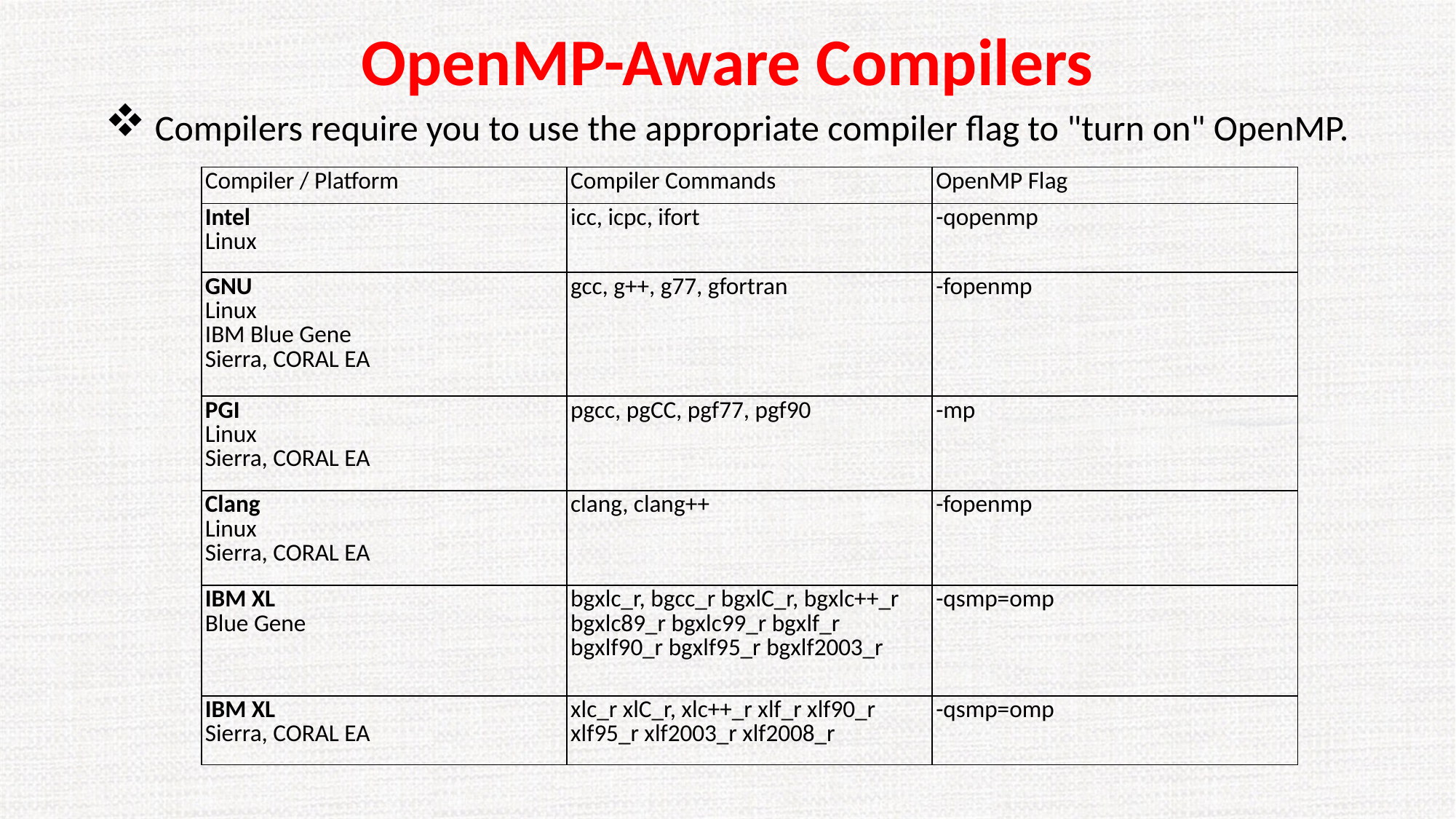

# OpenMP-Aware Compilers
 Compilers require you to use the appropriate compiler flag to "turn on" OpenMP.
| Compiler / Platform | Compiler Commands | OpenMP Flag |
| --- | --- | --- |
| Intel Linux | icc, icpc, ifort | -qopenmp |
| GNU Linux IBM Blue Gene Sierra, CORAL EA | gcc, g++, g77, gfortran | -fopenmp |
| PGI Linux Sierra, CORAL EA | pgcc, pgCC, pgf77, pgf90 | -mp |
| Clang Linux Sierra, CORAL EA | clang, clang++ | -fopenmp |
| IBM XL Blue Gene | bgxlc\_r, bgcc\_r bgxlC\_r, bgxlc++\_r bgxlc89\_r bgxlc99\_r bgxlf\_r bgxlf90\_r bgxlf95\_r bgxlf2003\_r | -qsmp=omp |
| IBM XL Sierra, CORAL EA | xlc\_r xlC\_r, xlc++\_r xlf\_r xlf90\_r xlf95\_r xlf2003\_r xlf2008\_r | -qsmp=omp |